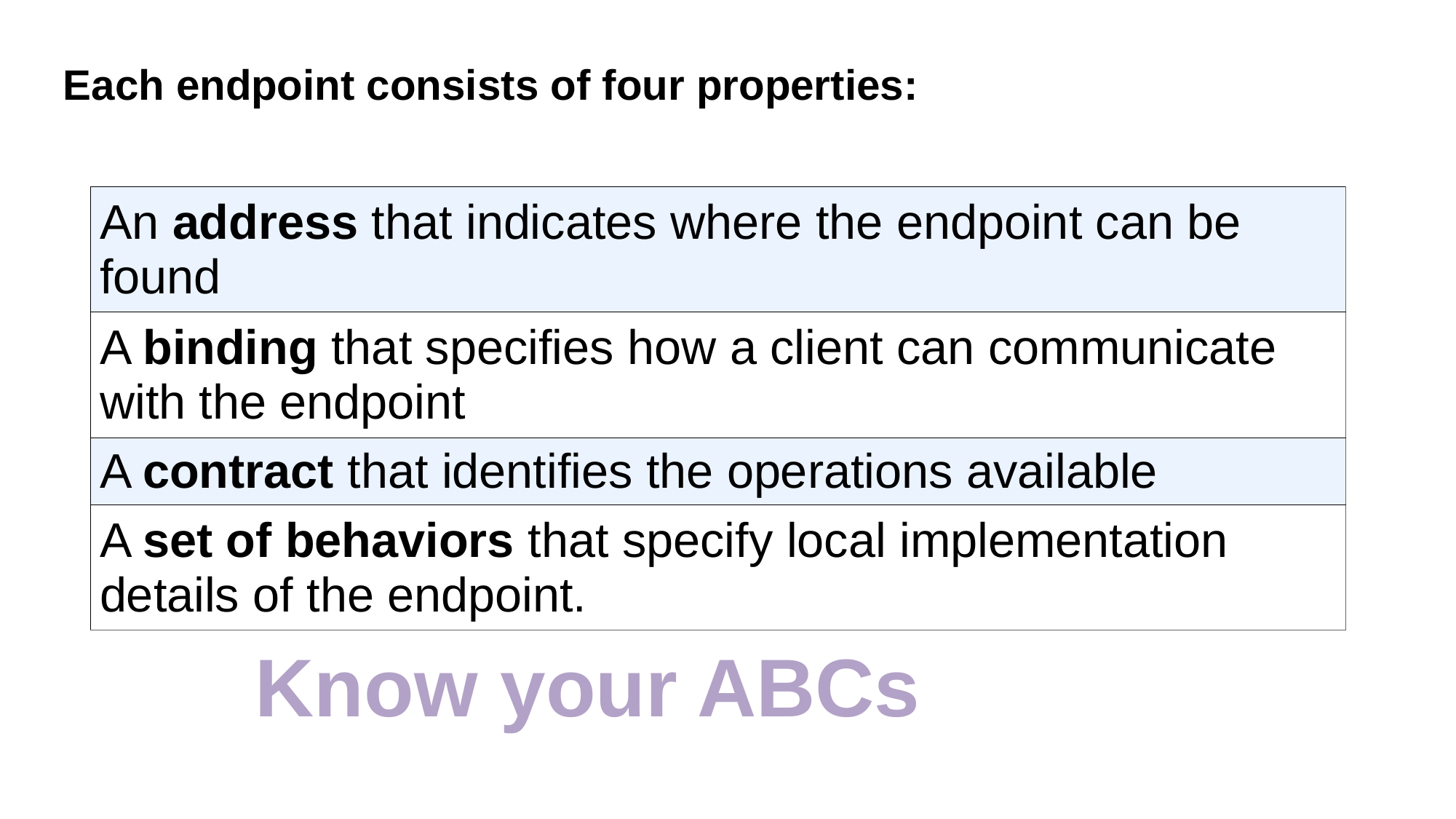

Each endpoint consists of four properties:

| An address that indicates where the endpoint can be found |
| --- |
| A binding that specifies how a client can communicate with the endpoint |
| A contract that identifies the operations available |
| A set of behaviors that specify local implementation details of the endpoint. |
Know your ABCs